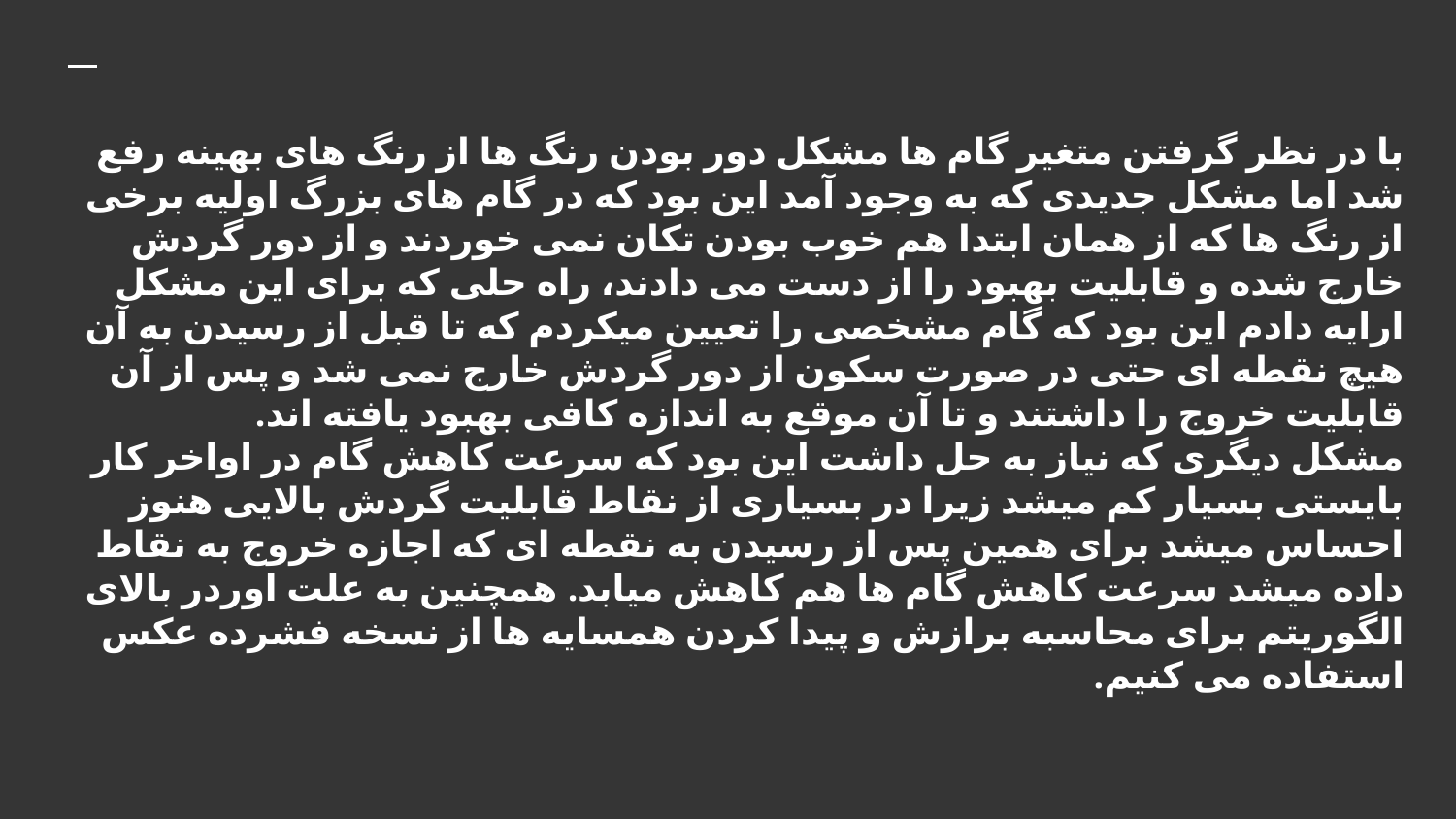

# با در نظر گرفتن متغیر گام ها مشکل دور بودن رنگ ها از رنگ های بهینه رفع شد اما مشکل جدیدی که به وجود آمد این بود که در گام های بزرگ اولیه برخی از رنگ ها که از همان ابتدا هم خوب بودن تکان نمی خوردند و از دور گردش خارج شده و قابلیت بهبود را از دست می دادند، راه حلی که برای این مشکل ارایه دادم این بود که گام مشخصی را تعیین میکردم که تا قبل از رسیدن به آن هیچ نقطه ای حتی در صورت سکون از دور گردش خارج نمی شد و پس از آن قابلیت خروج را داشتند و تا آن موقع به اندازه کافی بهبود یافته اند.
مشکل دیگری که نیاز به حل داشت این بود که سرعت کاهش گام در اواخر کار بایستی بسیار کم میشد زیرا در بسیاری از نقاط قابلیت گردش بالایی هنوز احساس میشد برای همین پس از رسیدن به نقطه ای که اجازه خروج به نقاط داده میشد سرعت کاهش گام ها هم کاهش میابد. همچنین به علت اوردر بالای الگوریتم برای محاسبه برازش و پیدا کردن همسایه ها از نسخه فشرده عکس استفاده می کنیم.